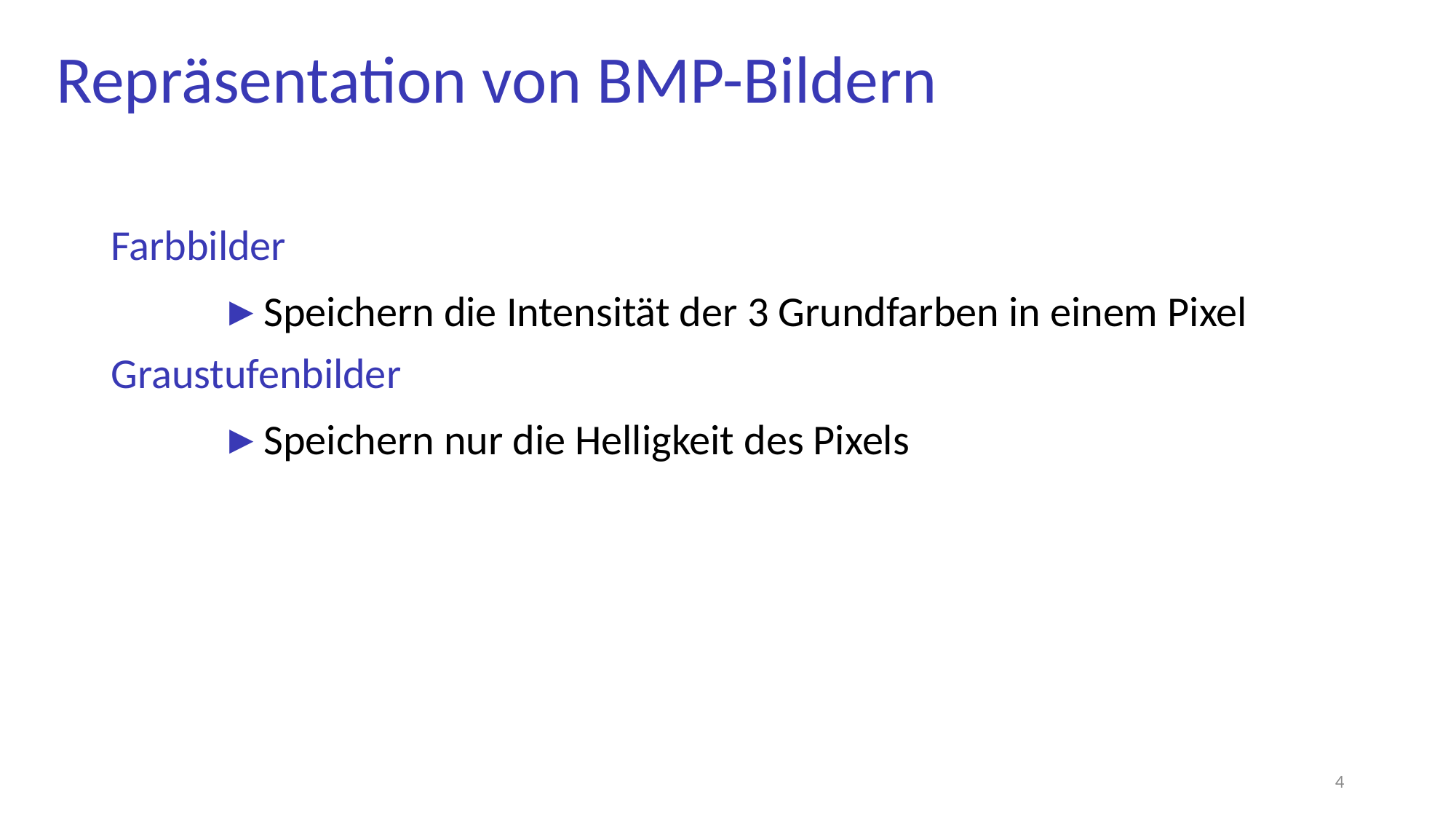

Repräsentation von BMP-Bildern
Farbbilder
	 ▸ Speichern die Intensität der 3 Grundfarben in einem Pixel
Graustufenbilder
	 ▸ Speichern nur die Helligkeit des Pixels
4